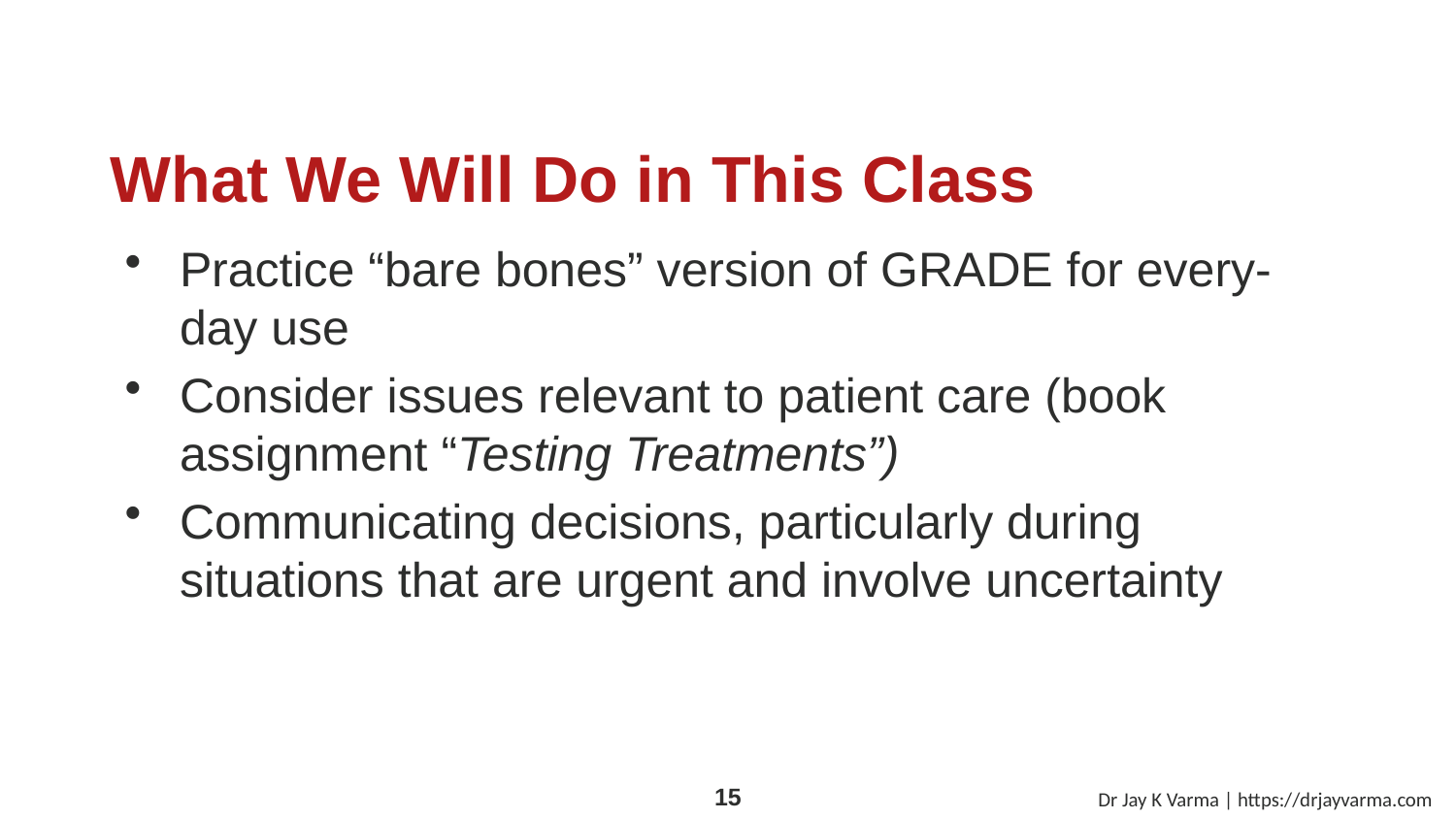

# What We Will Do in This Class
Practice “bare bones” version of GRADE for every-day use
Consider issues relevant to patient care (book assignment “Testing Treatments”)
Communicating decisions, particularly during situations that are urgent and involve uncertainty

Dr Jay K Varma | https://drjayvarma.com